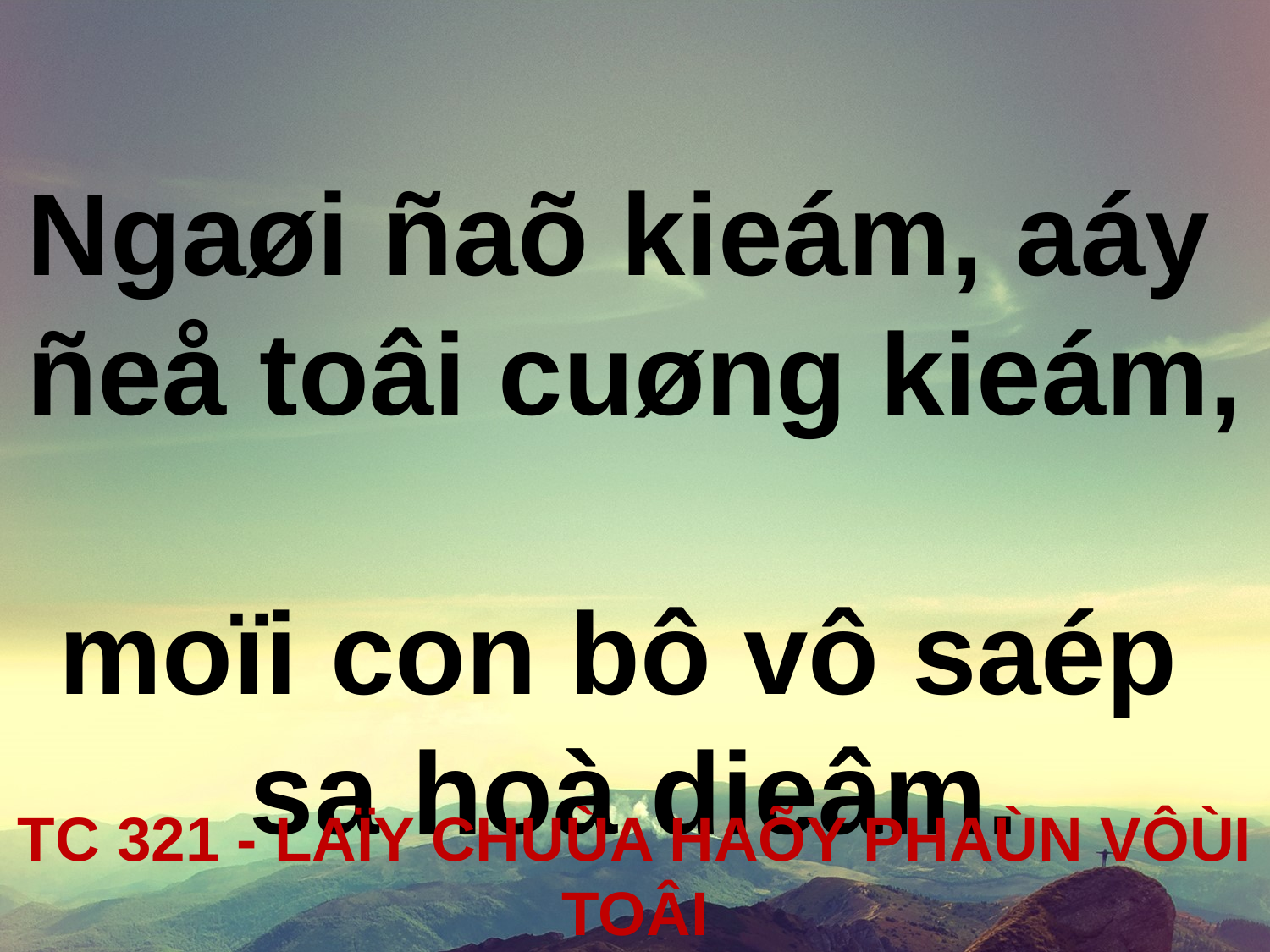

Ngaøi ñaõ kieám, aáy
ñeå toâi cuøng kieám,
moïi con bô vô saép
sa hoà dieâm.
TC 321 - LAÏY CHUÙA HAÕY PHAÙN VÔÙI TOÂI